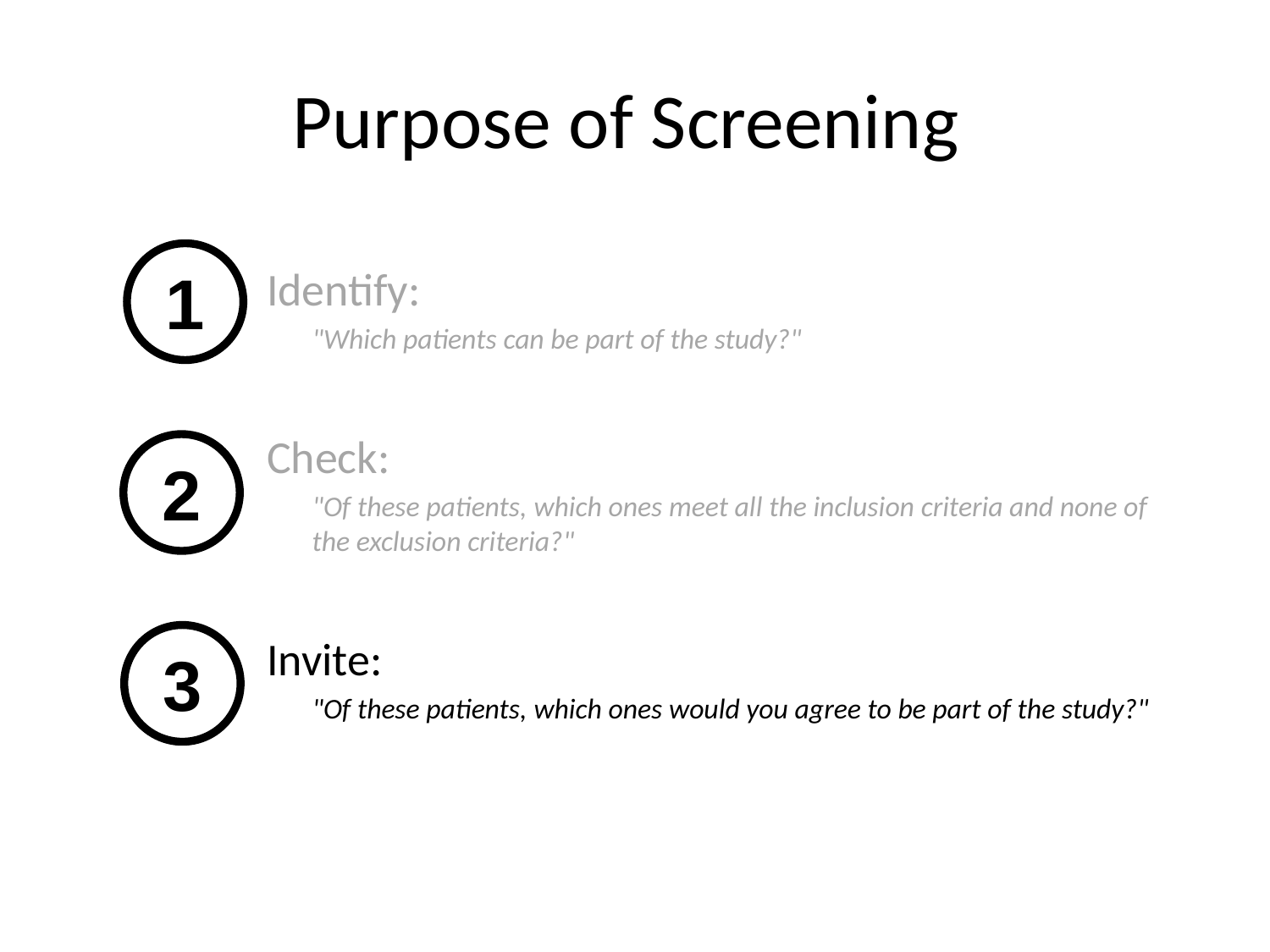

# Purpose of Screening
1
Identify:
"Which patients can be part of the study?"

Check:
"Of these patients, which ones meet all the inclusion criteria and none of the exclusion criteria?"

Invite:
"Of these patients, which ones would you agree to be part of the study?"
2
3